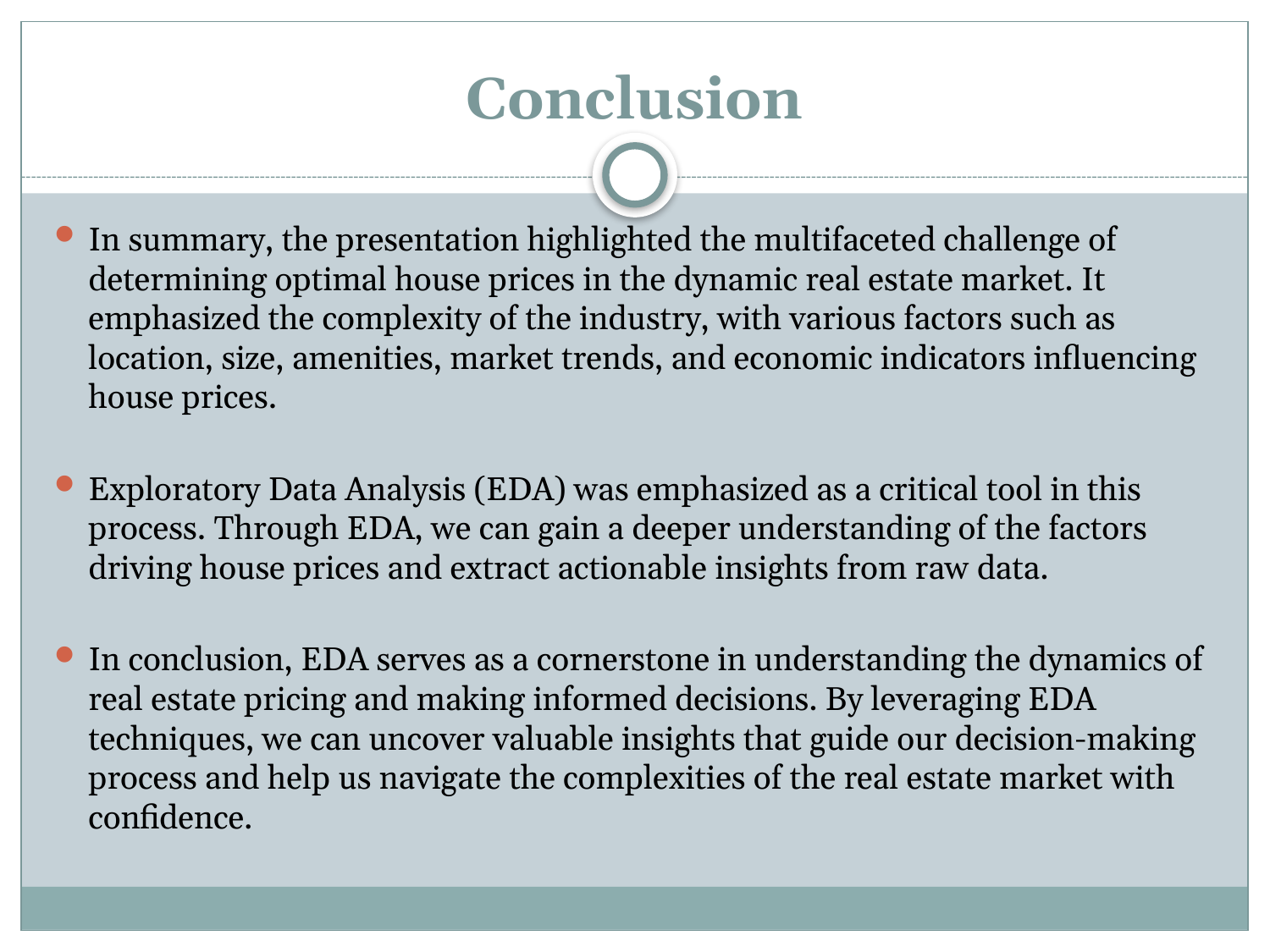

# Conclusion
In summary, the presentation highlighted the multifaceted challenge of determining optimal house prices in the dynamic real estate market. It emphasized the complexity of the industry, with various factors such as location, size, amenities, market trends, and economic indicators influencing house prices.

Exploratory Data Analysis (EDA) was emphasized as a critical tool in this process. Through EDA, we can gain a deeper understanding of the factors driving house prices and extract actionable insights from raw data.

In conclusion, EDA serves as a cornerstone in understanding the dynamics of real estate pricing and making informed decisions. By leveraging EDA techniques, we can uncover valuable insights that guide our decision-making process and help us navigate the complexities of the real estate market with confidence.